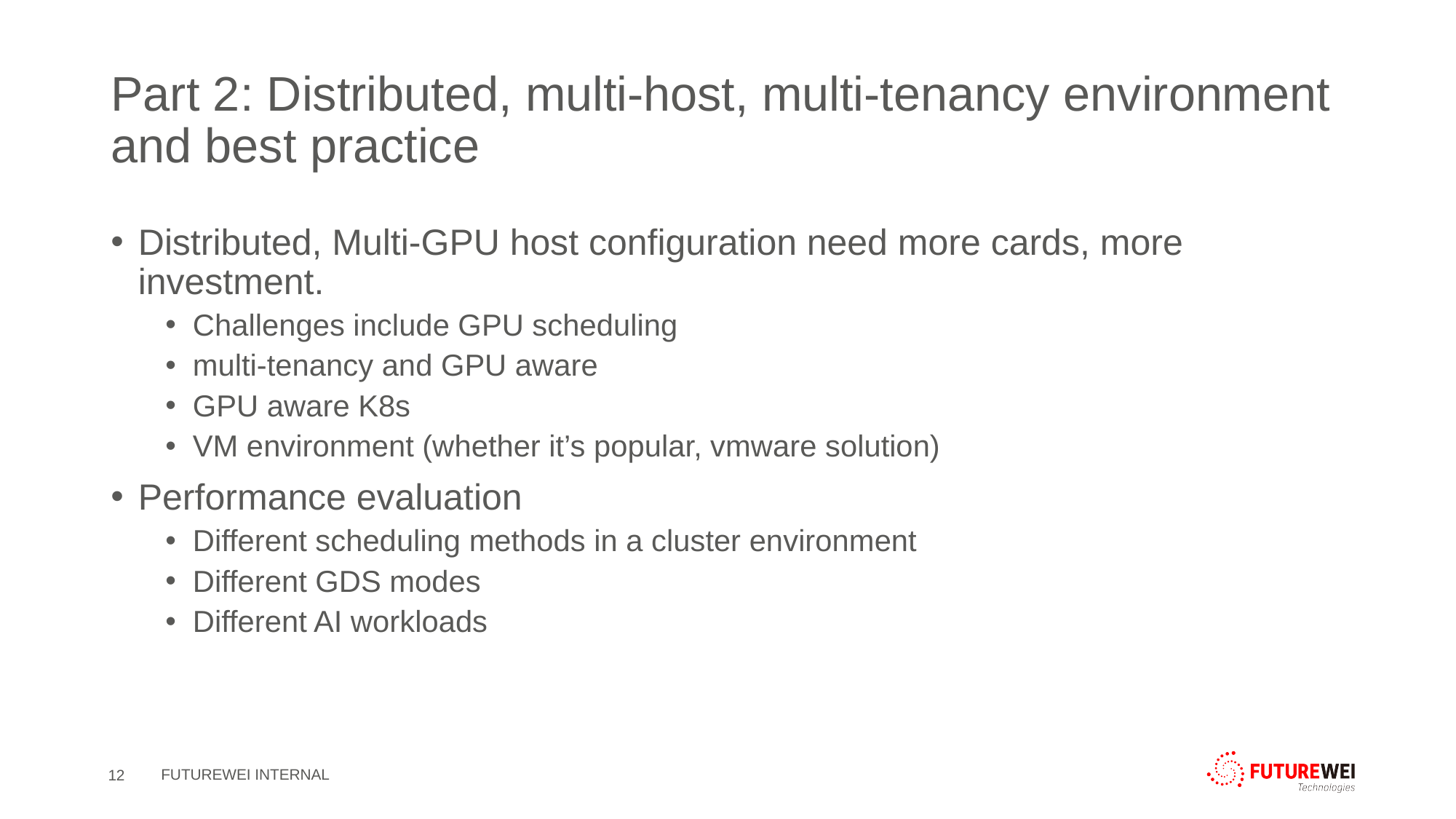

# Part 2: Distributed, multi-host, multi-tenancy environment and best practice
Distributed, Multi-GPU host configuration need more cards, more investment.
Challenges include GPU scheduling
multi-tenancy and GPU aware
GPU aware K8s
VM environment (whether it’s popular, vmware solution)
Performance evaluation
Different scheduling methods in a cluster environment
Different GDS modes
Different AI workloads

12
FUTUREWEI INTERNAL